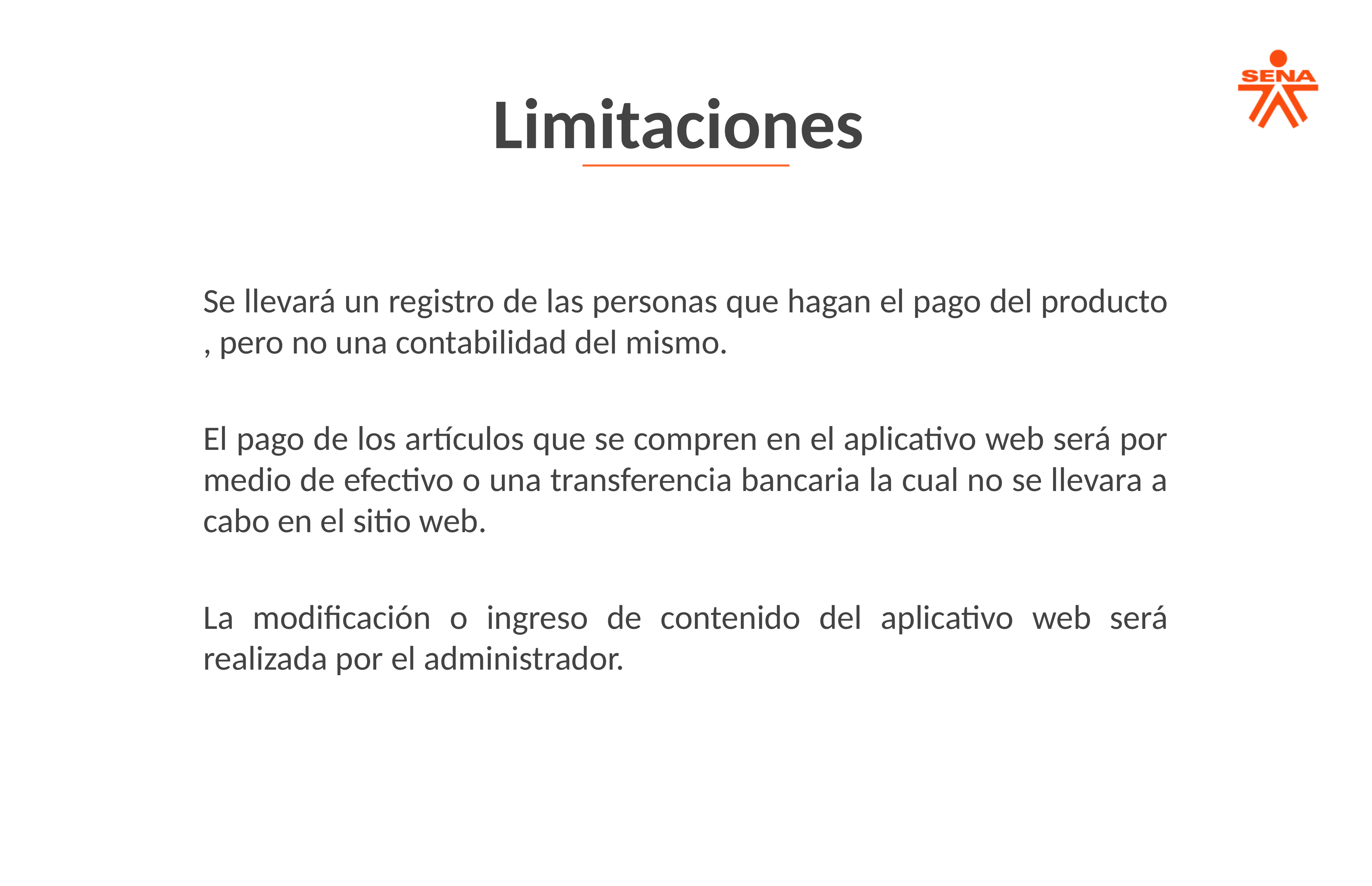

Limitaciones

Se llevará un registro de las personas que hagan el pago del producto , pero no una contabilidad del mismo.

El pago de los artículos que se compren en el aplicativo web será por medio de efectivo o una transferencia bancaria la cual no se llevara a cabo en el sitio web.

La modificación o ingreso de contenido del aplicativo web será realizada por el administrador.